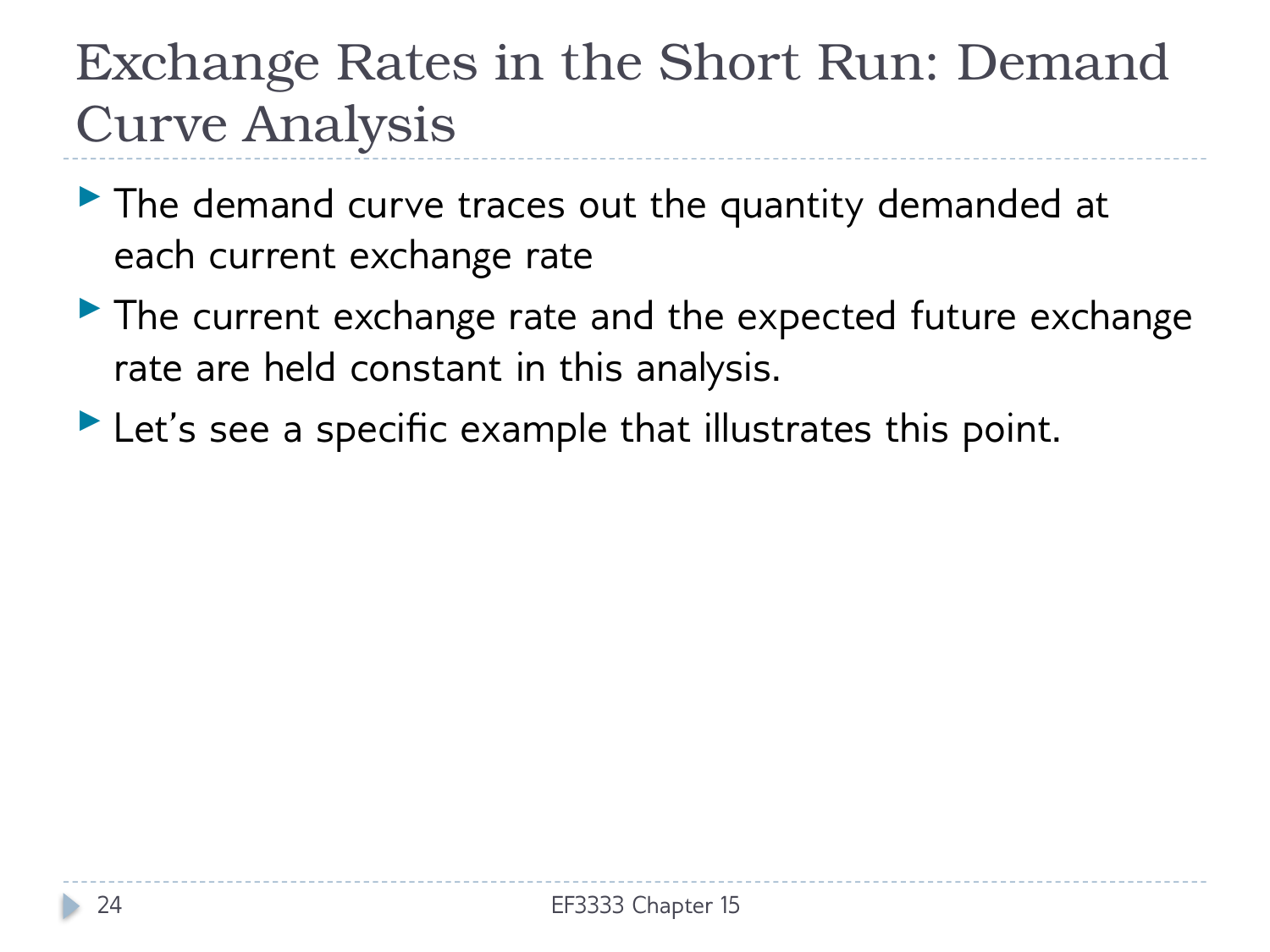

# Exchange Rates in the Short Run: Demand Curve Analysis
The demand curve traces out the quantity demanded at each current exchange rate
The current exchange rate and the expected future exchange rate are held constant in this analysis.
Let’s see a specific example that illustrates this point.
24
EF3333 Chapter 15